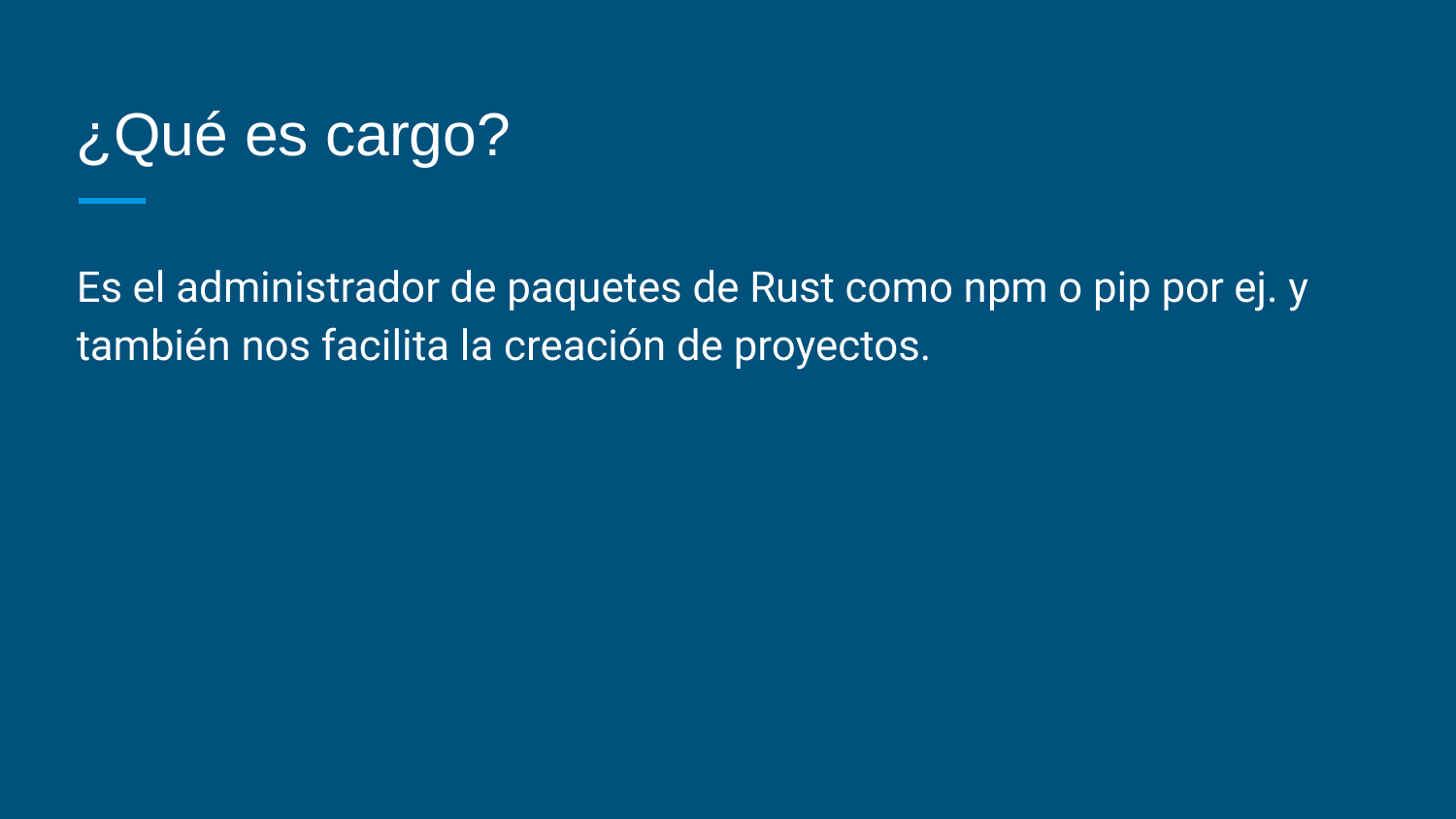

# ¿Qué es cargo?
Es el administrador de paquetes de Rust como npm o pip por ej. y también nos facilita la creación de proyectos.